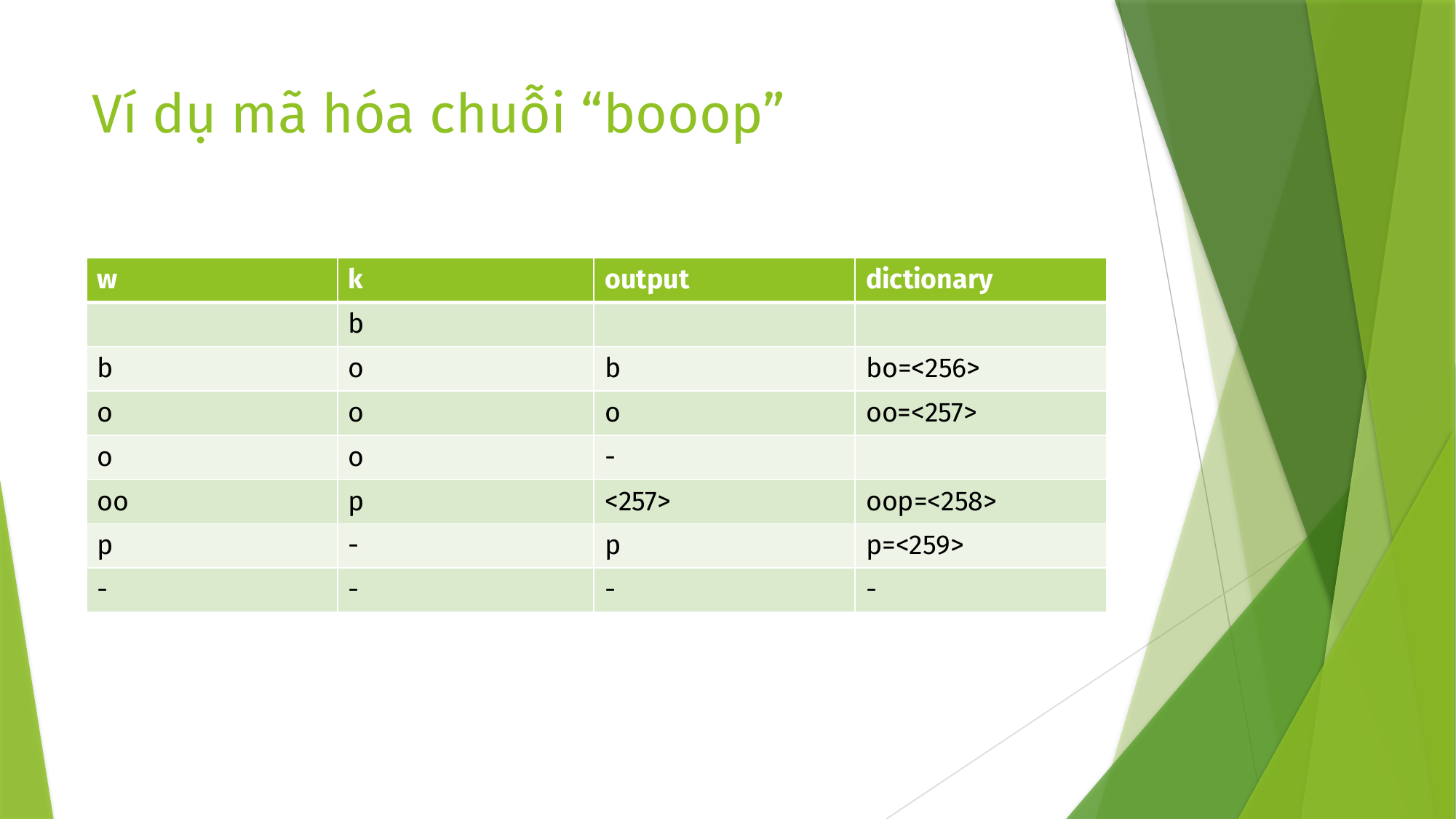

# Ví dụ mã hóa chuỗi “booop”
| w | k | output | dictionary |
| --- | --- | --- | --- |
|  | b |  |  |
| b | o | b | bo=<256> |
| o | o | o | oo=<257> |
| o | o | - |  |
| oo | p | <257> | oop=<258> |
| p | - | p | p=<259> |
| - | - | - | - |